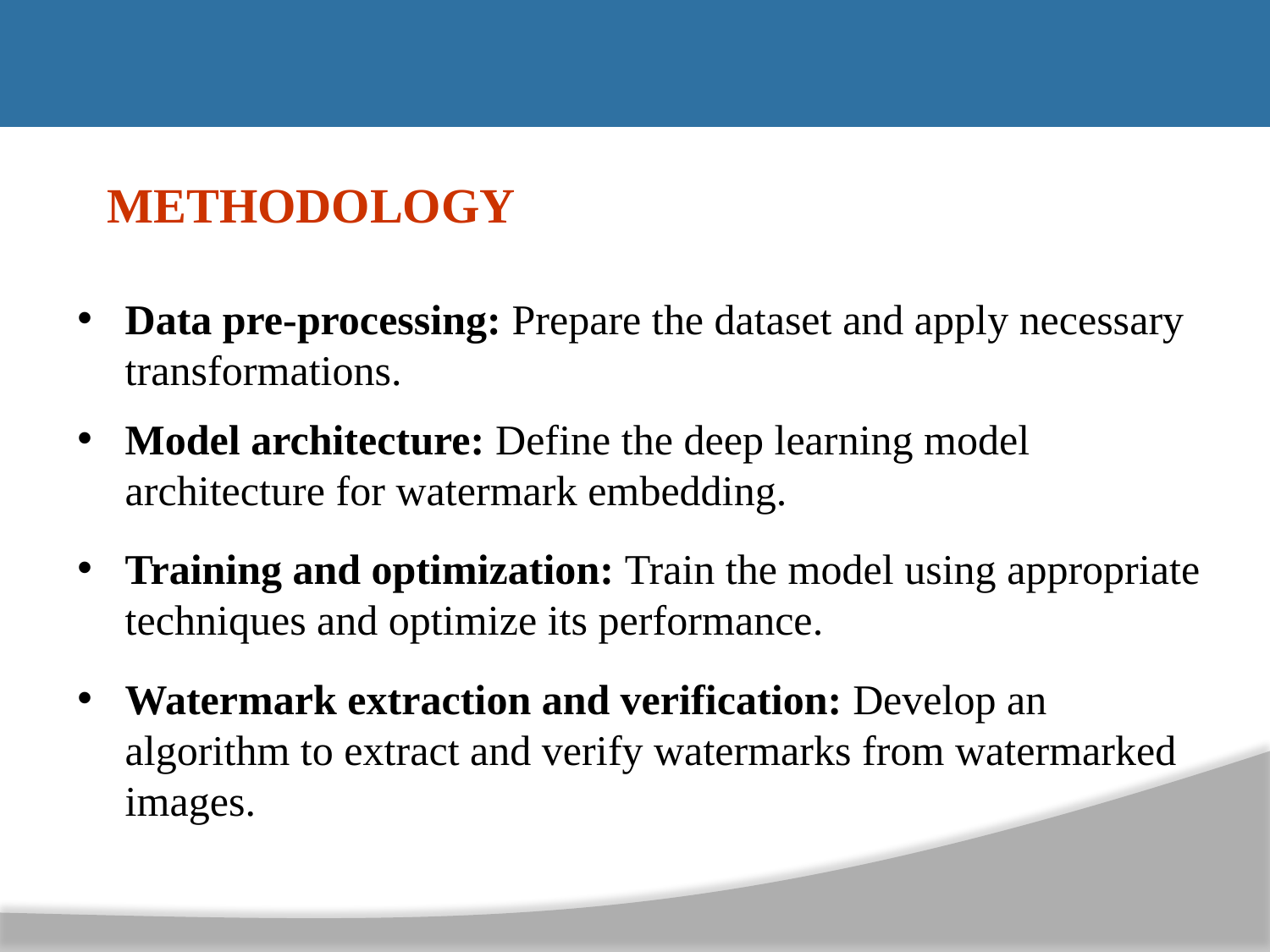

METHODOLOGY
Data pre-processing: Prepare the dataset and apply necessary transformations.
Model architecture: Define the deep learning model architecture for watermark embedding.
Training and optimization: Train the model using appropriate techniques and optimize its performance.
Watermark extraction and verification: Develop an algorithm to extract and verify watermarks from watermarked images.